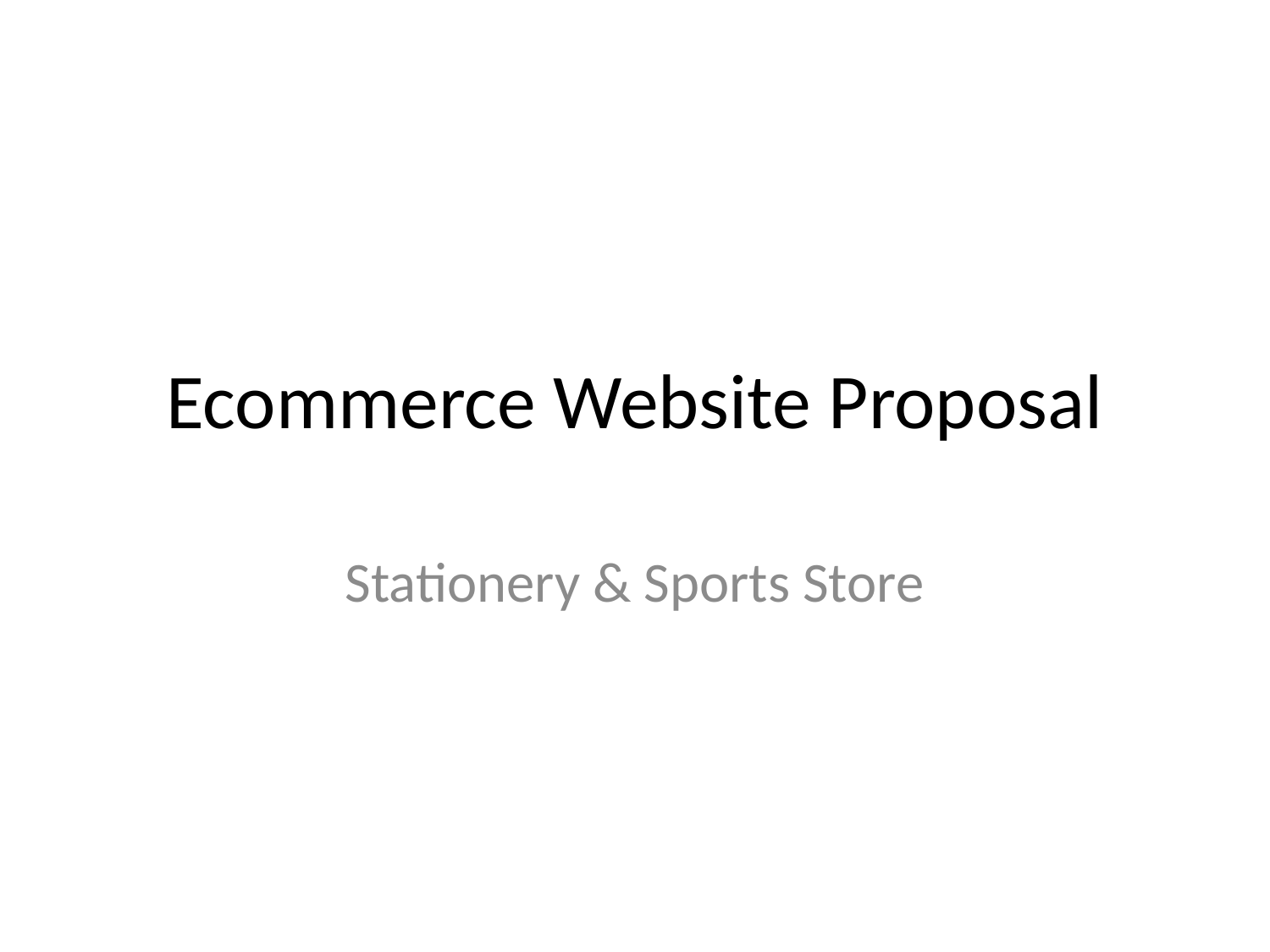

# Ecommerce Website Proposal
Stationery & Sports Store